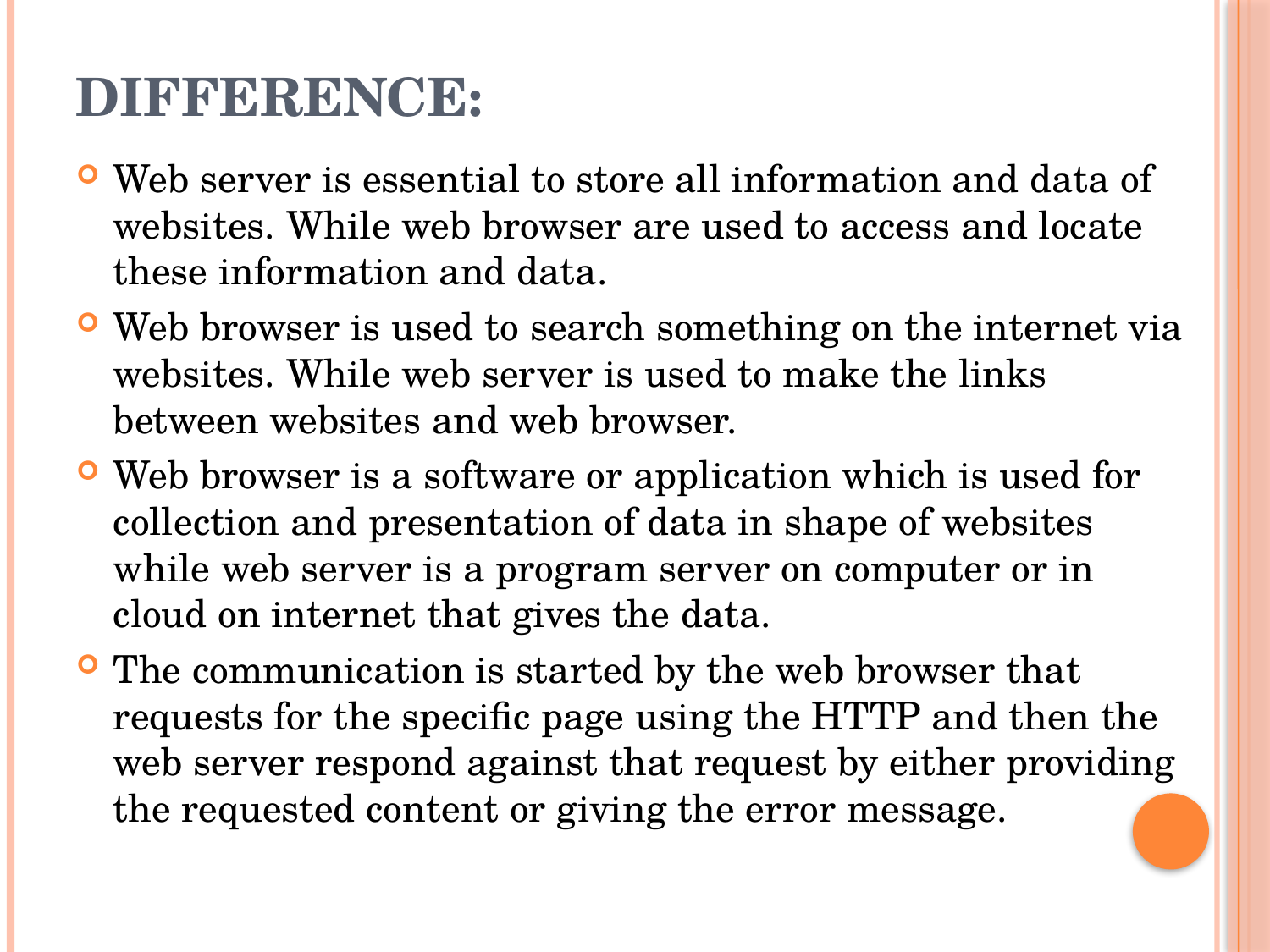

# Difference:
Web server is essential to store all information and data of websites. While web browser are used to access and locate these information and data.
Web browser is used to search something on the internet via websites. While web server is used to make the links between websites and web browser.
Web browser is a software or application which is used for collection and presentation of data in shape of websites while web server is a program server on computer or in cloud on internet that gives the data.
The communication is started by the web browser that requests for the specific page using the HTTP and then the web server respond against that request by either providing the requested content or giving the error message.